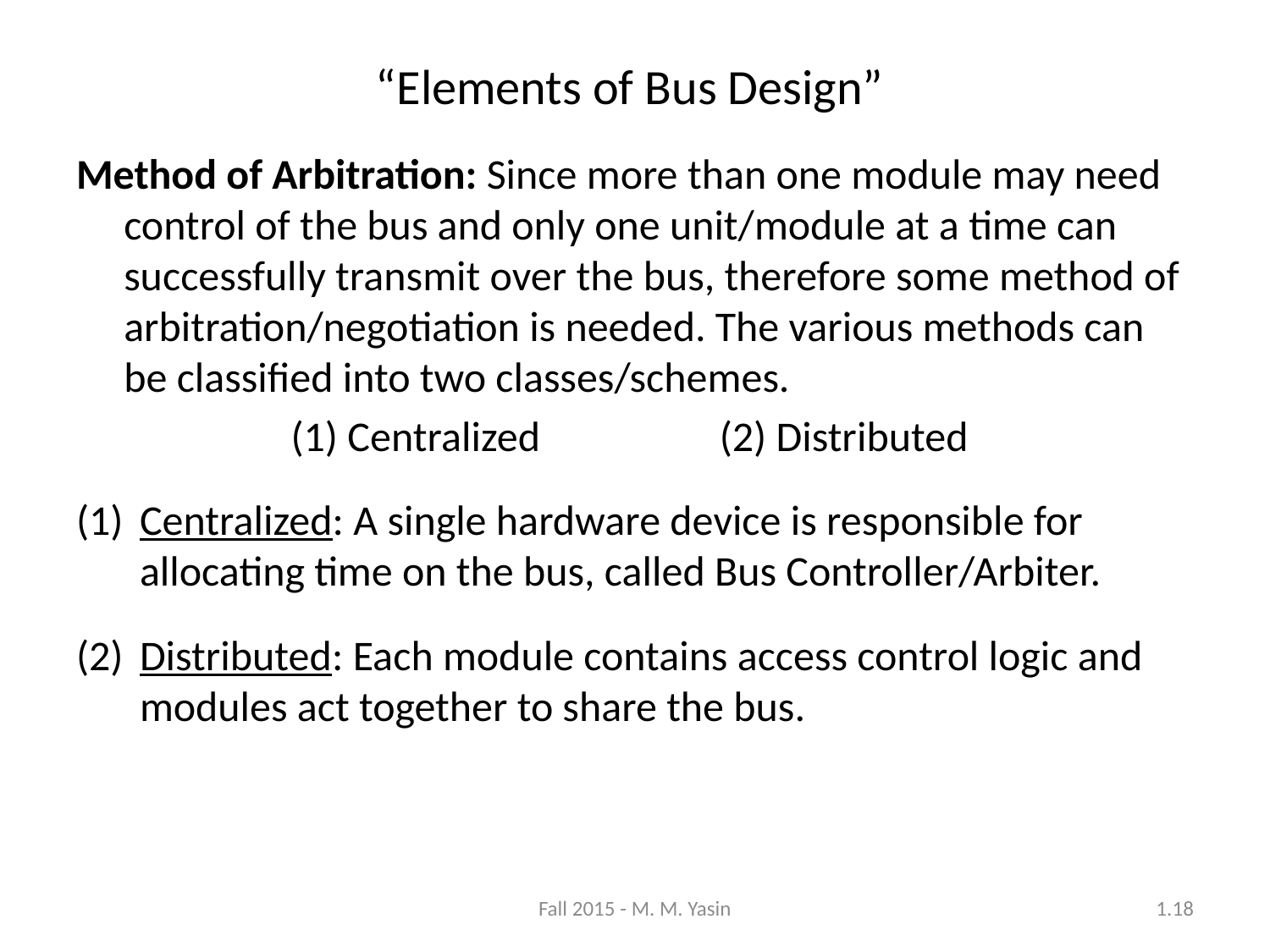

“Elements of Bus Design”

Method of Arbitration: Since more than one module may need control of the bus and only one unit/module at a time can successfully transmit over the bus, therefore some method of arbitration/negotiation is needed. The various methods can be classified into two classes/schemes.
(1) Centralized		(2) Distributed

Centralized: A single hardware device is responsible for allocating time on the bus, called Bus Controller/Arbiter.

Distributed: Each module contains access control logic and modules act together to share the bus.
Fall 2015 - M. M. Yasin
1.18